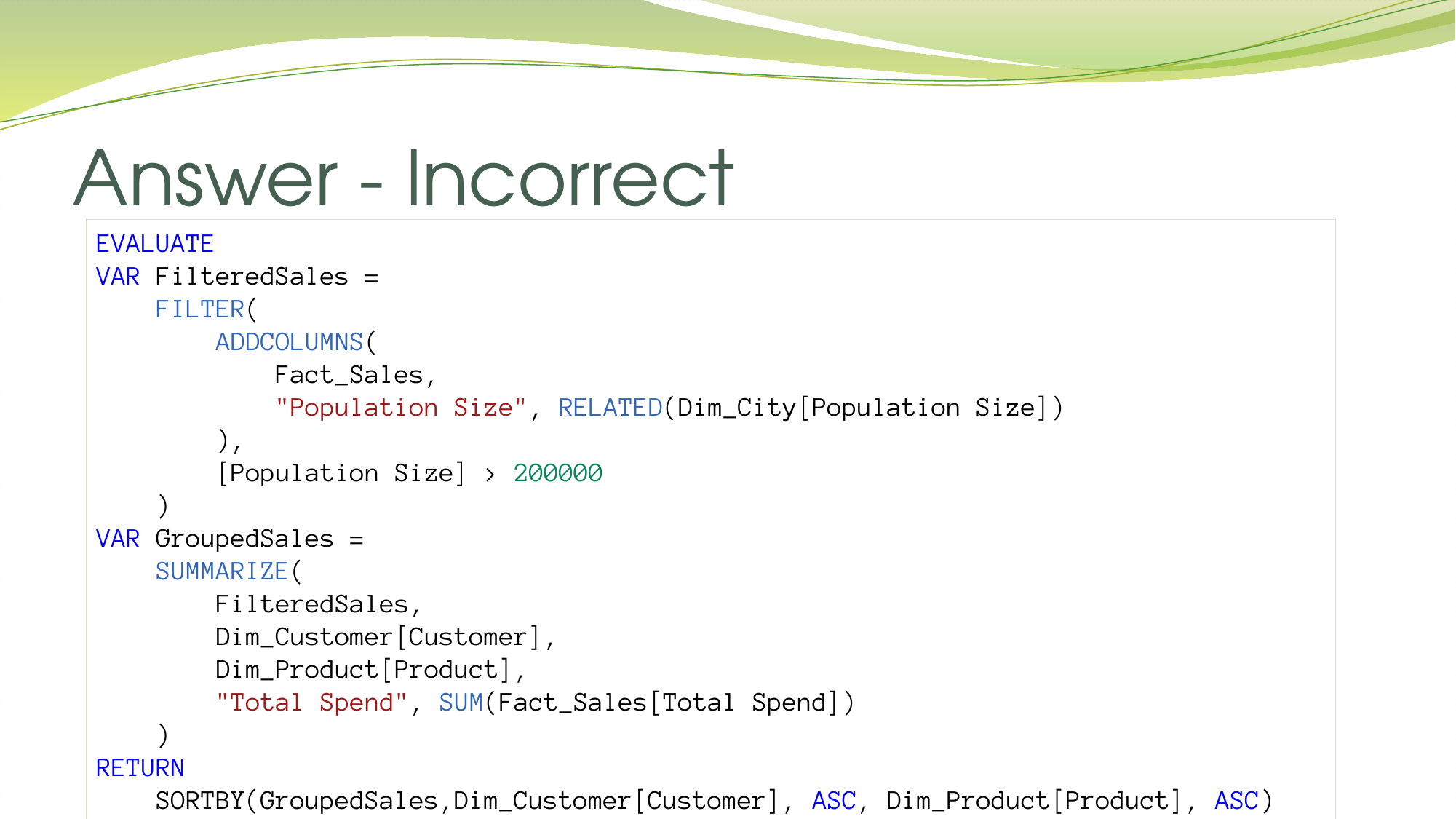

# Answer - Incorrect
EVALUATE
VAR FilteredSales =
    FILTER(
        ADDCOLUMNS(
            Fact_Sales,
            "Population Size", RELATED(Dim_City[Population Size])
        ),
        [Population Size] > 200000
    )
VAR GroupedSales =
    SUMMARIZE(
        FilteredSales,
        Dim_Customer[Customer],
        Dim_Product[Product],
        "Total Spend", SUM(Fact_Sales[Total Spend])
    )
RETURN
    SORTBY(GroupedSales,Dim_Customer[Customer], ASC, Dim_Product[Product], ASC)